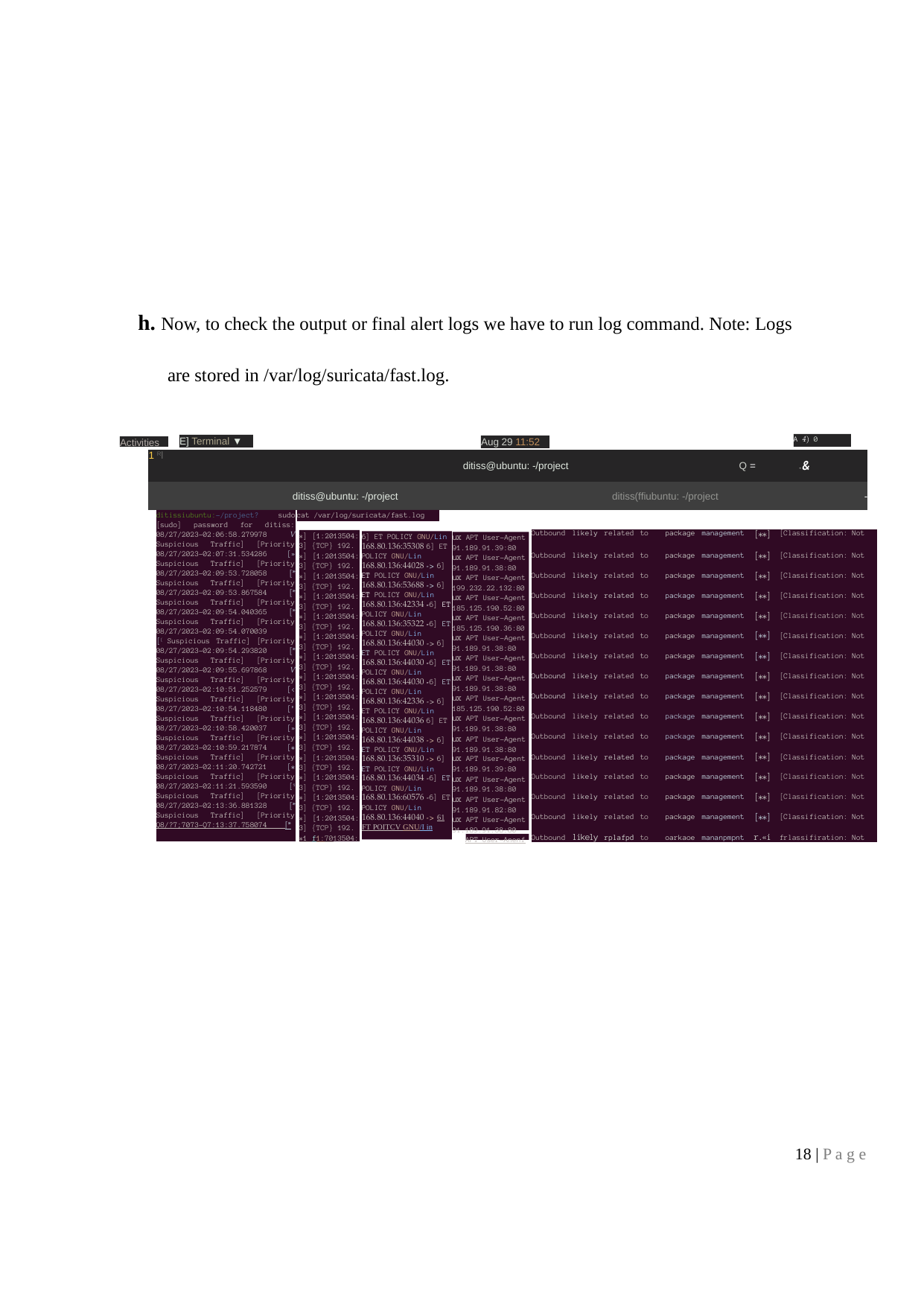

h. Now, to check the output or final alert logs we have to run log command. Note: Logs are stored in /var/log/suricata/fast.log.
A 4) 0
E] Terminal ▼
Aug 29 11:52
Activities
| 1 Rl |  | ditiss@ubuntu: -/project | Q = | - & |
| --- | --- | --- | --- | --- |
|  | ditiss@ubuntu: -/project |  | ditiss(ffiubuntu: -/project | - |
ditissiubuntu:-/project? sudo [sudo] password for ditiss: 08/27/2023-02:06:58.279978 V Suspicious Traffic] [Priority 08/27/2023-02:07:31.534286 [» Suspicious Traffic] [Priority 08/27/2023-02:09:53.728058 [* Suspicious Traffic] [Priority 08/27/2023-02:09:53.867584 [* Suspicious Traffic] [Priority 08/27/2023-02:09:54.040365 [* Suspicious Traffic] [Priority 08/27/2023-02:09:54.070039 [( Suspicious Traffic] [Priority 08/27/2023-02:09:54.293820 [* Suspicious Traffic] [Priority 08/27/2023-02:09:55.697868 V Suspicious Traffic] [Priority 08/27/2023-02:10:51.252579 [< Suspicious Traffic] [Priority 08/27/2023-02:10:54.118480 [’ Suspicious Traffic] [Priority 08/27/2023-02:10:58.420037 [» Suspicious Traffic] [Priority 08/27/2023-02:10:59.217874 [* Suspicious Traffic] [Priority 08/27/2023-02:11:20.742721 [* Suspicious Traffic] [Priority 08/27/2023-02:11:21.593590 [1 Suspicious Traffic] [Priority 08/27/2023-02:13:36.881328 [* Suspicious Traffic] [Priority Q8/?7;7073-Q7:13:37.758074    [*
cat /var/log/suricata/fast.log
| Outbound | likely | related | to | package | management | [\*\*] | [Classification: Not |
| --- | --- | --- | --- | --- | --- | --- | --- |
| Outbound | likely | related | to | package | management | [\*\*] | [Classification: Not |
| Outbound | likely | related | to | package | management | [\*\*] | [Classification: Not |
| Outbound | likely | related | to | package | management | [\*\*] | [Classification: Not |
| Outbound | likely | related | to | package | management | [\*\*] | [Classification: Not |
| Outbound | likely | related | to | package | management | [\*\*] | [Classification: Not |
| Outbound | likely | related | to | package | management | [\*\*] | [Classification: Not |
| Outbound | likely | related | to | package | management | [\*\*] | [Classification: Not |
| Outbound | likely | related | to | package | management | [\*\*] | [Classification: Not |
| Outbound | likely | related | to | package | management | [\*\*] | [Classification: Not |
| Outbound | likely | related | to | package | management | [\*\*] | [Classification: Not |
| Outbound | likely | related | to | package | management | [\*\*] | [Classification: Not |
| Outbound | likely | related | to | package | management | [\*\*] | [Classification: Not |
| Outbound | likely | related | to | package | management | [\*\*] | [Classification: Not |
| Outbound | likely | related | to | package | management | [\*\*] | [Classification: Not |
| Outbound | likely | rplafpd | to | oarkaoe | mananpmpnt | r.«i | frlassifiration: Not |
*] [1:2013504: 3] {TCP} 192.
*] [1:2013504: 3] {TCP} 192.
*] [1:2013504: 3] {TCP} 192.
*] [1:2013504: 3] {TCP} 192.
*] [1:2013504: 3] {TCP} 192.
*] [1:2013504: 3] {TCP} 192.
*] [1:2013504: 3] {TCP} 192.
*] [1:2013504: 3] {TCP} 192.
*] [1:2013504: 3] {TCP} 192.
*] [1:2013504: 3] {TCP} 192.
*] [1:2013504: 3] {TCP} 192.
*] [1:2013504: 3] {TCP} 192.
*] [1:2013504: 3] {TCP} 192.
*] [1:2013504: 3] {TCP} 192.
*] [1:2013504: 3] {TCP} 192.
*1 f1:7013504:
6] ET POLICY GNU/Lin 168.80.136:35308 6] ET POLICY GNU/Lin 168.80.136:44028 -> 6] ET POLICY GNU/Lin 168.80.136:53688 -> 6] ET POLICY GNU/Lin 168.80.136:42334 -6] ET POLICY GNU/Lin 168.80.136:35322 -6] ET POLICY GNU/Lin 168.80.136:44030 -> 6] ET POLICY GNU/Lin 168.80.136:44030 -6] ET POLICY GNU/Lin 168.80.136:44030 -6] ET POLICY GNU/Lin 168.80.136:42336 -> 6] ET POLICY GNU/Lin 168.80.136:44036 6] ET POLICY GNU/Lin 168.80.136:44038 -> 6] ET POLICY GNU/Lin 168.80.136:35310 -> 6] ET POLICY GNU/Lin 168.80.136:44034 -6] ET POLICY GNU/Lin 168.80.136:60576 -6] ET POLICY GNU/Lin 168.80.136:44040 -> 61 FT POITCV GNU/I in
ux APT User-Agent 91.189.91.39:80 ux APT User-Agent 91.189.91.38:80 ux APT User-Agent 199.232.22.132:80 ux APT User-Agent 185.125.190.52:80 ux APT User-Agent 185.125.190.36:80 ux APT User-Agent 91.189.91.38:80 ux APT User-Agent 91.189.91.38:80 ux APT User-Agent 91.189.91.38:80 ux APT User-Agent 185.125.190.52:80 ux APT User-Agent 91.189.91.38:80 ux APT User-Agent 91.189.91.38:80 ux APT User-Agent 91.189.91.39:80 ux APT User-Agent 91.189.91.38:80 ux APT User-Agent 91.189.91.82:80 ux APT User-Agent 91.189.91.38:80
APT User-Anenf
18 | P a g e